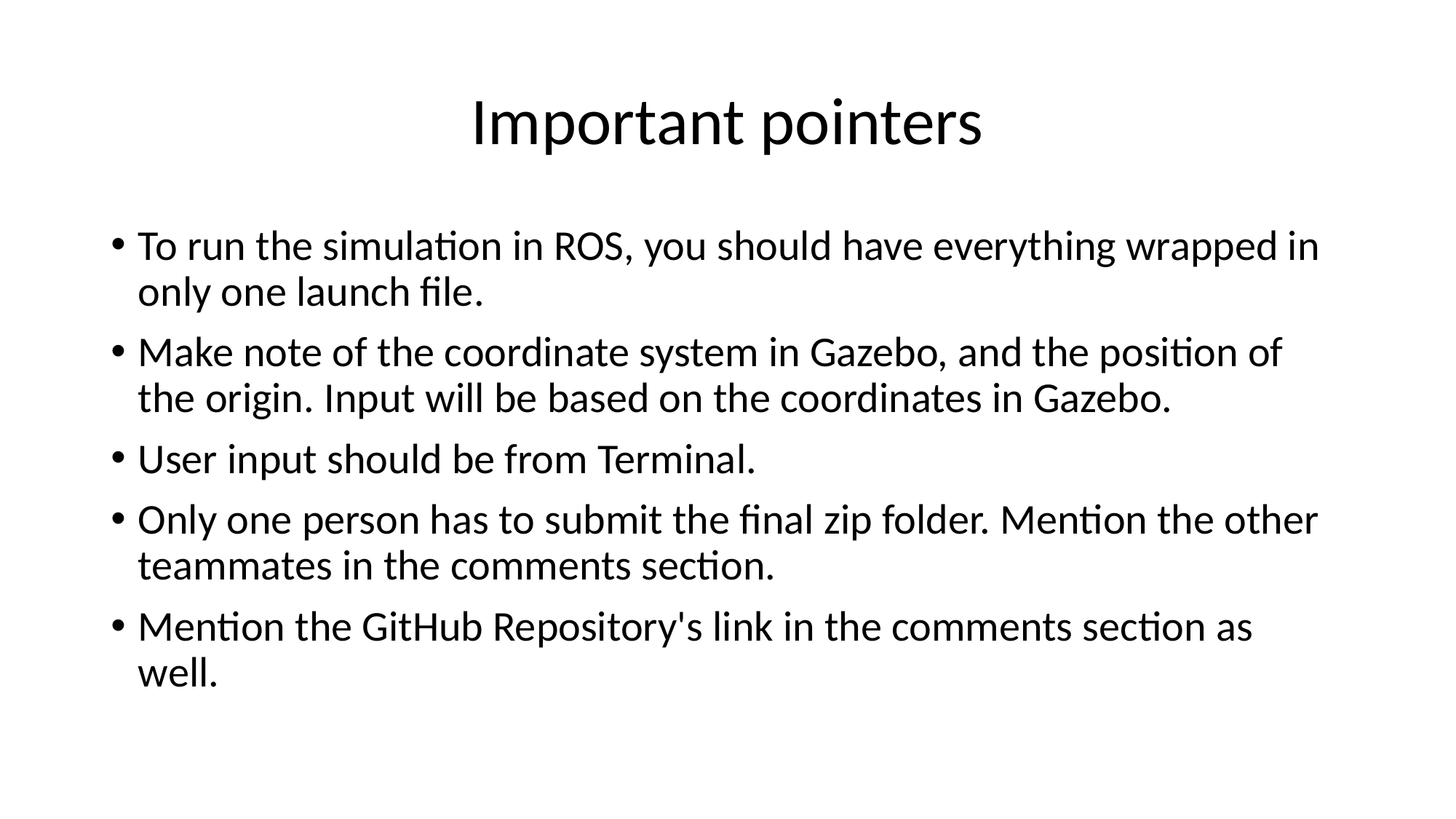

# Important pointers
To run the simulation in ROS, you should have everything wrapped in only one launch file.
Make note of the coordinate system in Gazebo, and the position of the origin. Input will be based on the coordinates in Gazebo.
User input should be from Terminal.
Only one person has to submit the final zip folder. Mention the other teammates in the comments section.
Mention the GitHub Repository's link in the comments section as well.